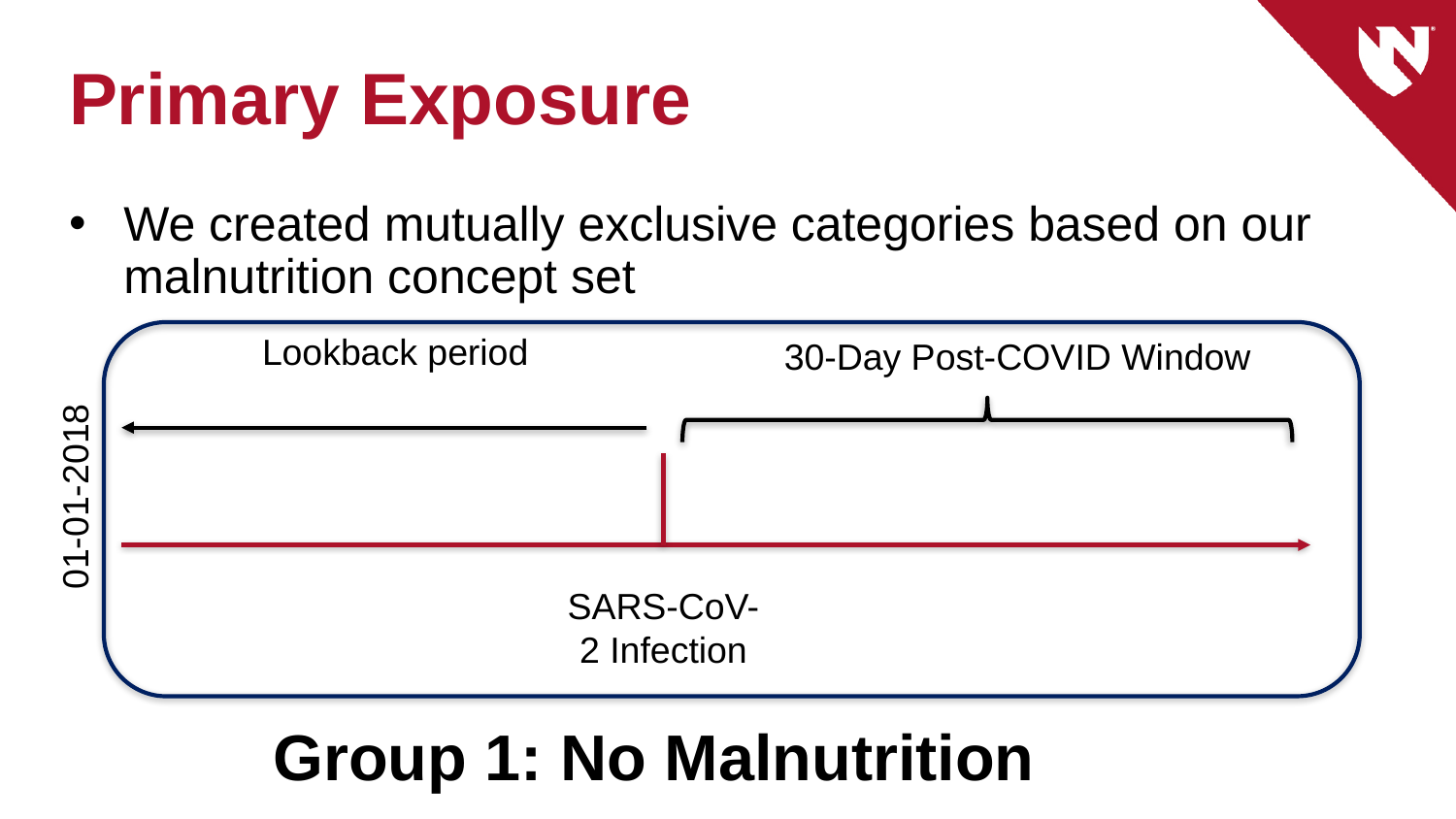

# Primary Exposure

We created mutually exclusive categories based on our malnutrition concept set

Lookback period
30-Day Post-COVID Window
01-01-2018
SARS-CoV-2 Infection
Group 1: No Malnutrition